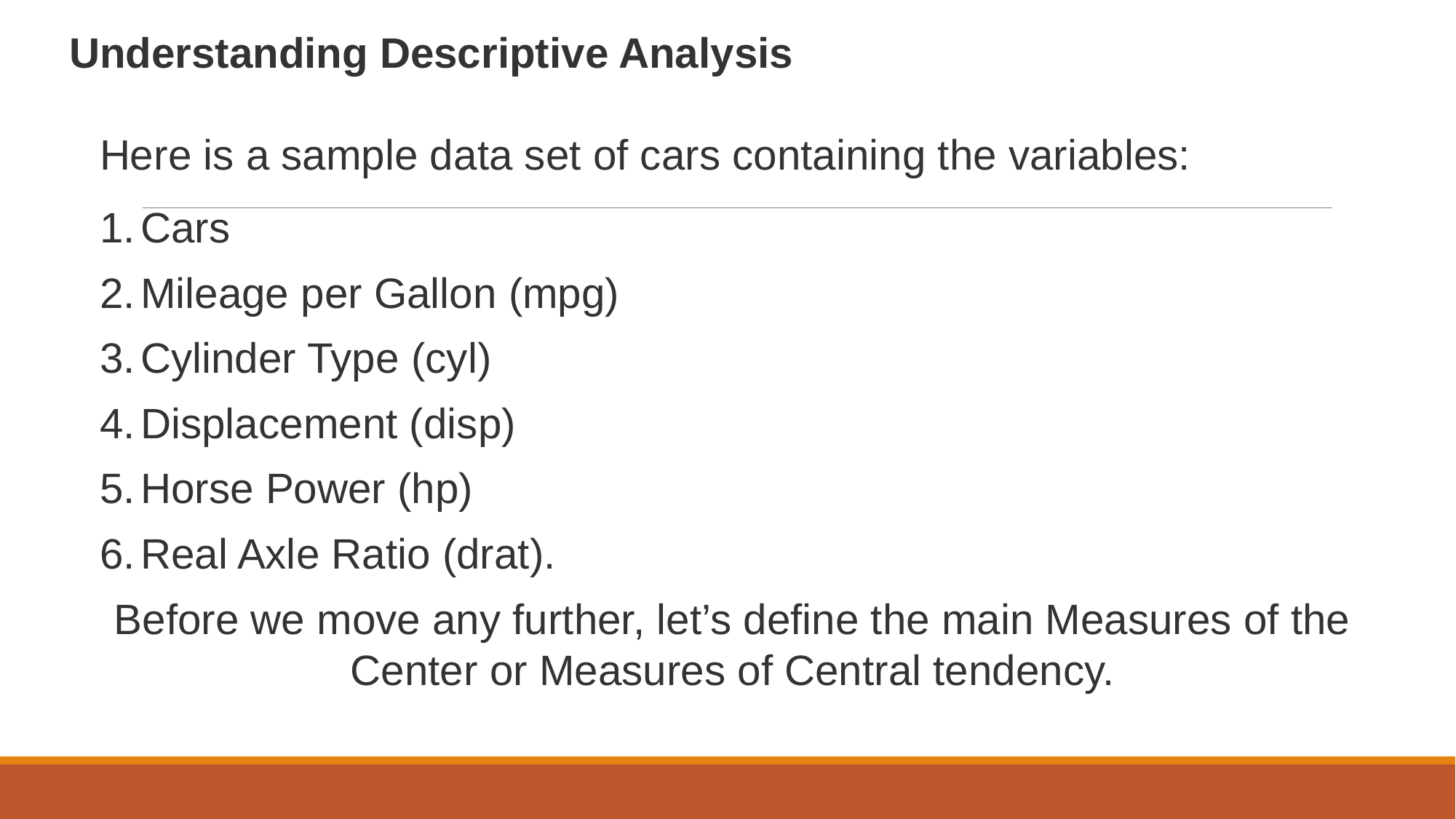

Understanding Descriptive Analysis
Here is a sample data set of cars containing the variables:
Cars
Mileage per Gallon (mpg)
Cylinder Type (cyl)
Displacement (disp)
Horse Power (hp)
Real Axle Ratio (drat).
Before we move any further, let’s define the main Measures of the Center or Measures of Central tendency.